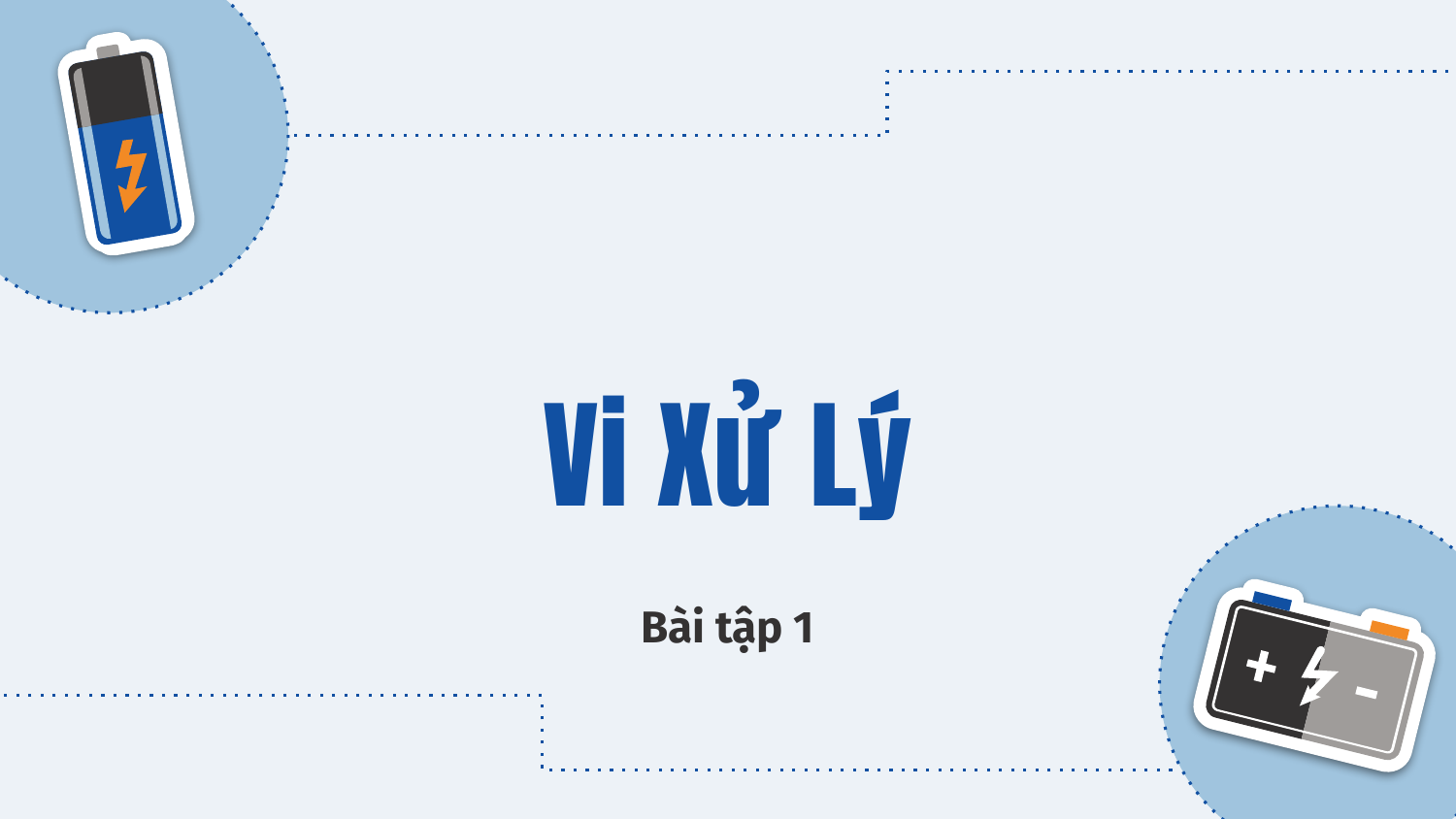

# Vi Xử Lý

Bài tập 1